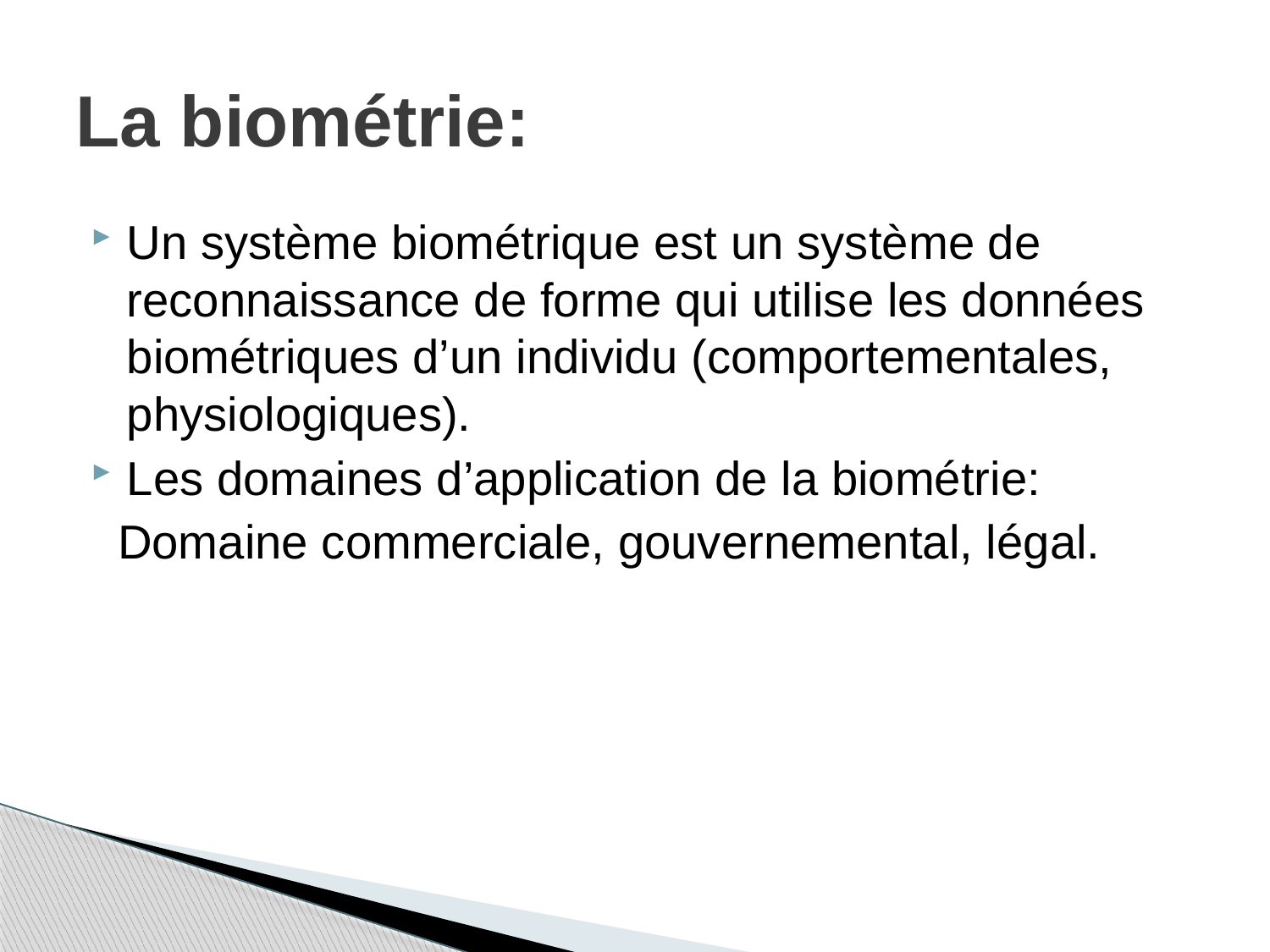

# La biométrie:
Un système biométrique est un système de reconnaissance de forme qui utilise les données biométriques d’un individu (comportementales, physiologiques).
Les domaines d’application de la biométrie:
  Domaine commerciale, gouvernemental, légal.